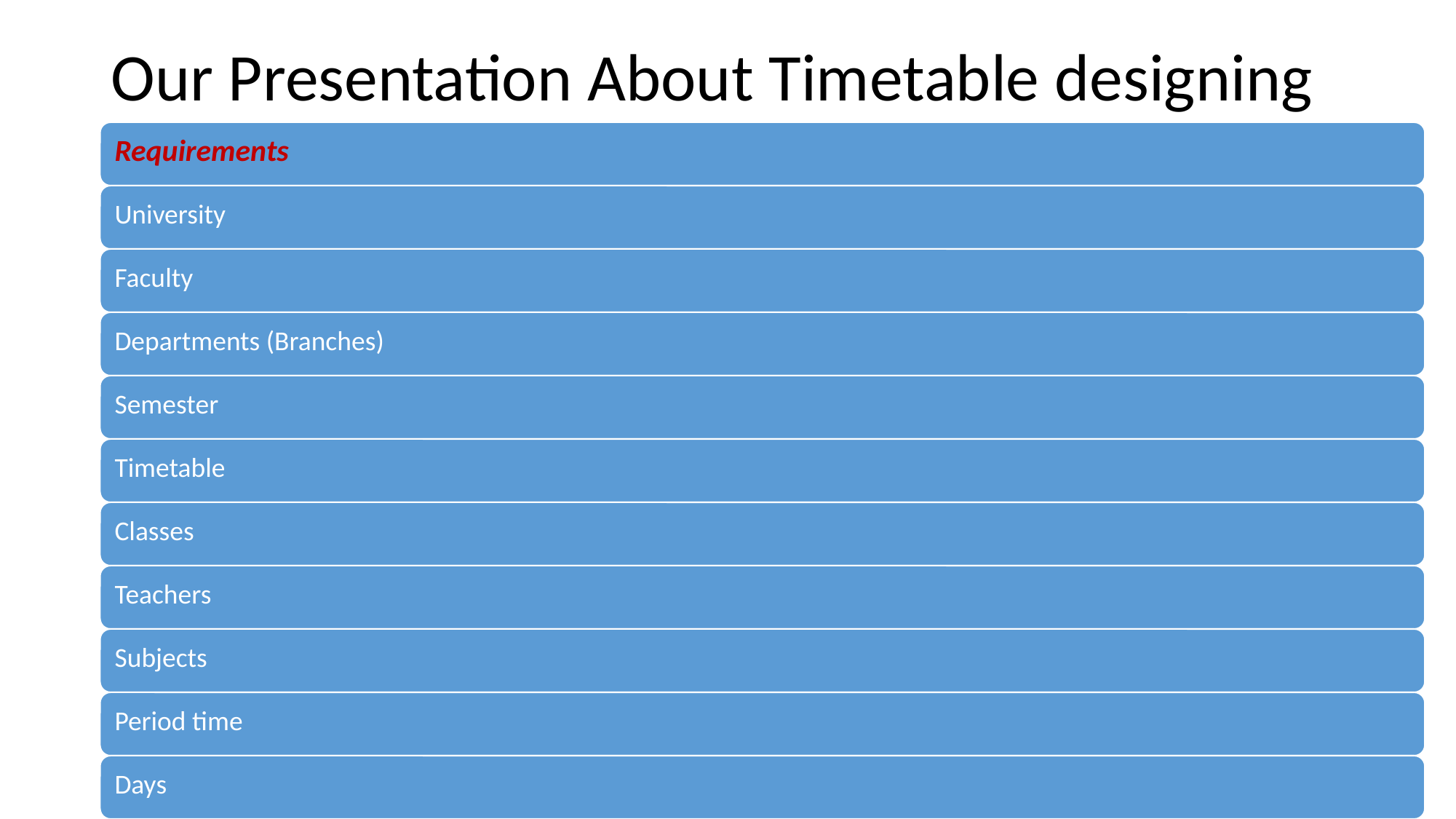

# Our Presentation About Timetable designing
Requirements
University
Faculty
Departments (Branches)
Timetable
Classes
Teachers
Subjects
Period time
Days
Semester